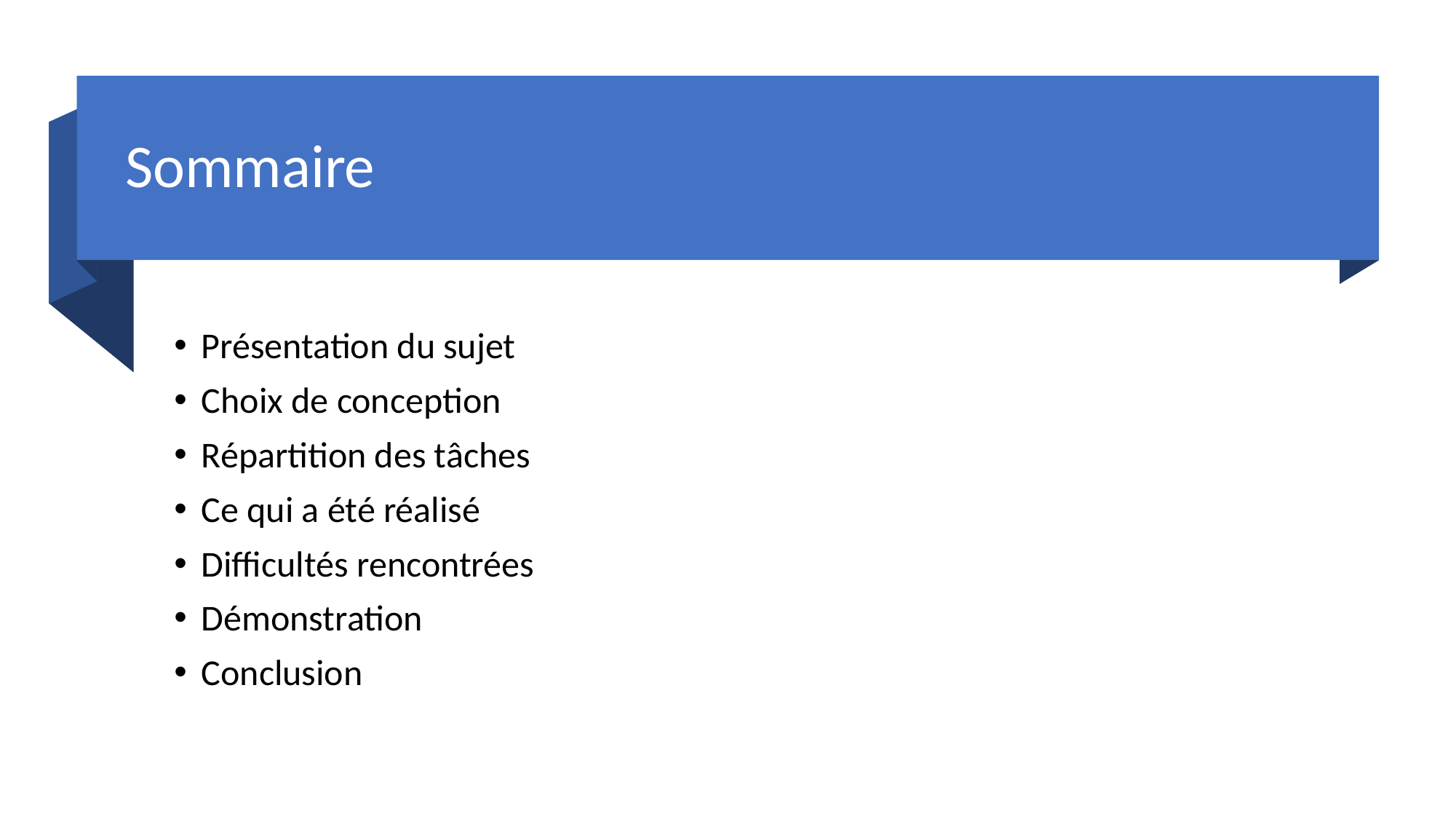

# Sommaire

Présentation du sujet
Choix de conception
Répartition des tâches
Ce qui a été réalisé
Difficultés rencontrées
Démonstration
Conclusion